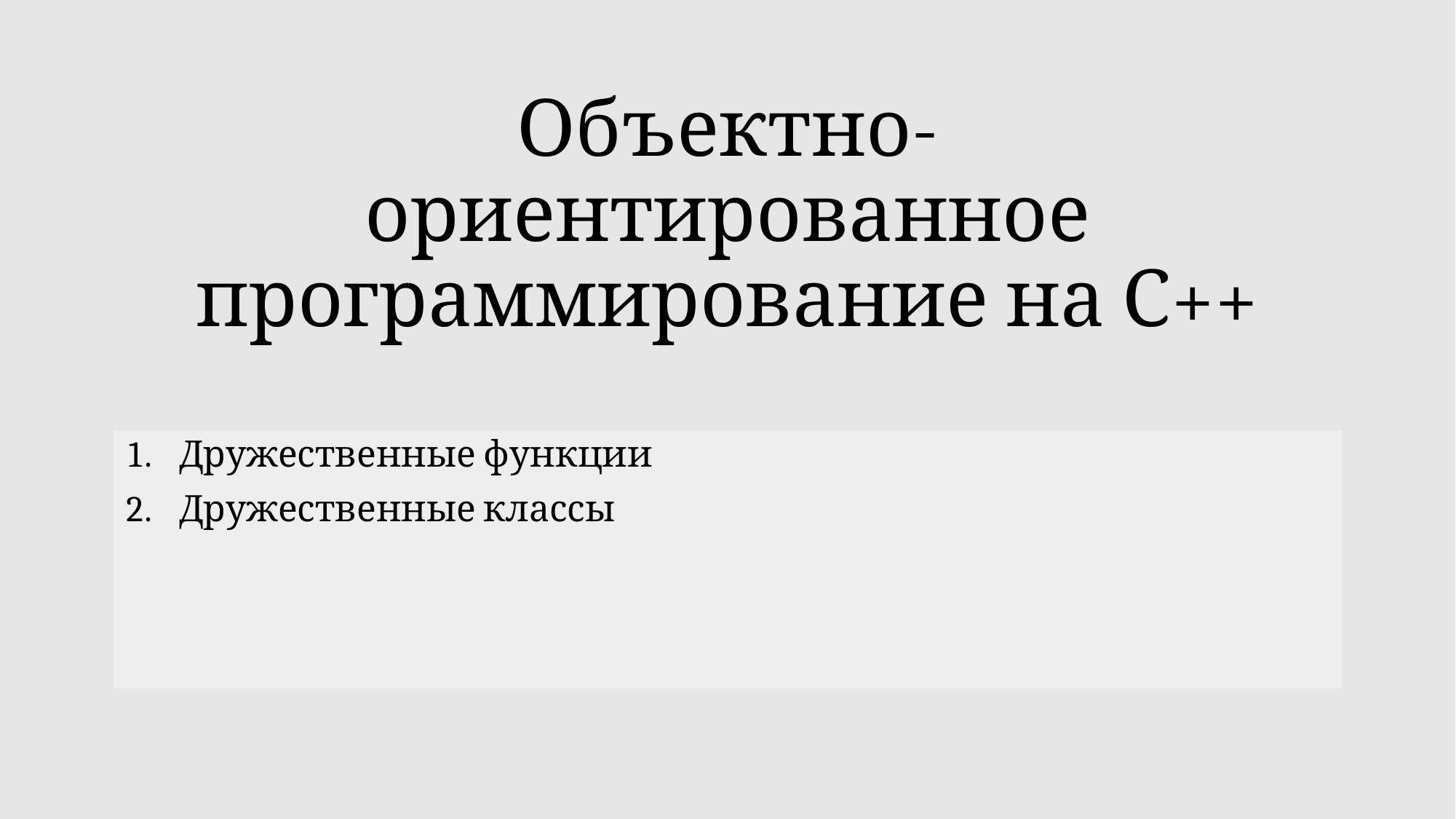

# Объектно-ориентированное программирование на С++
Дружественные функции
Дружественные классы